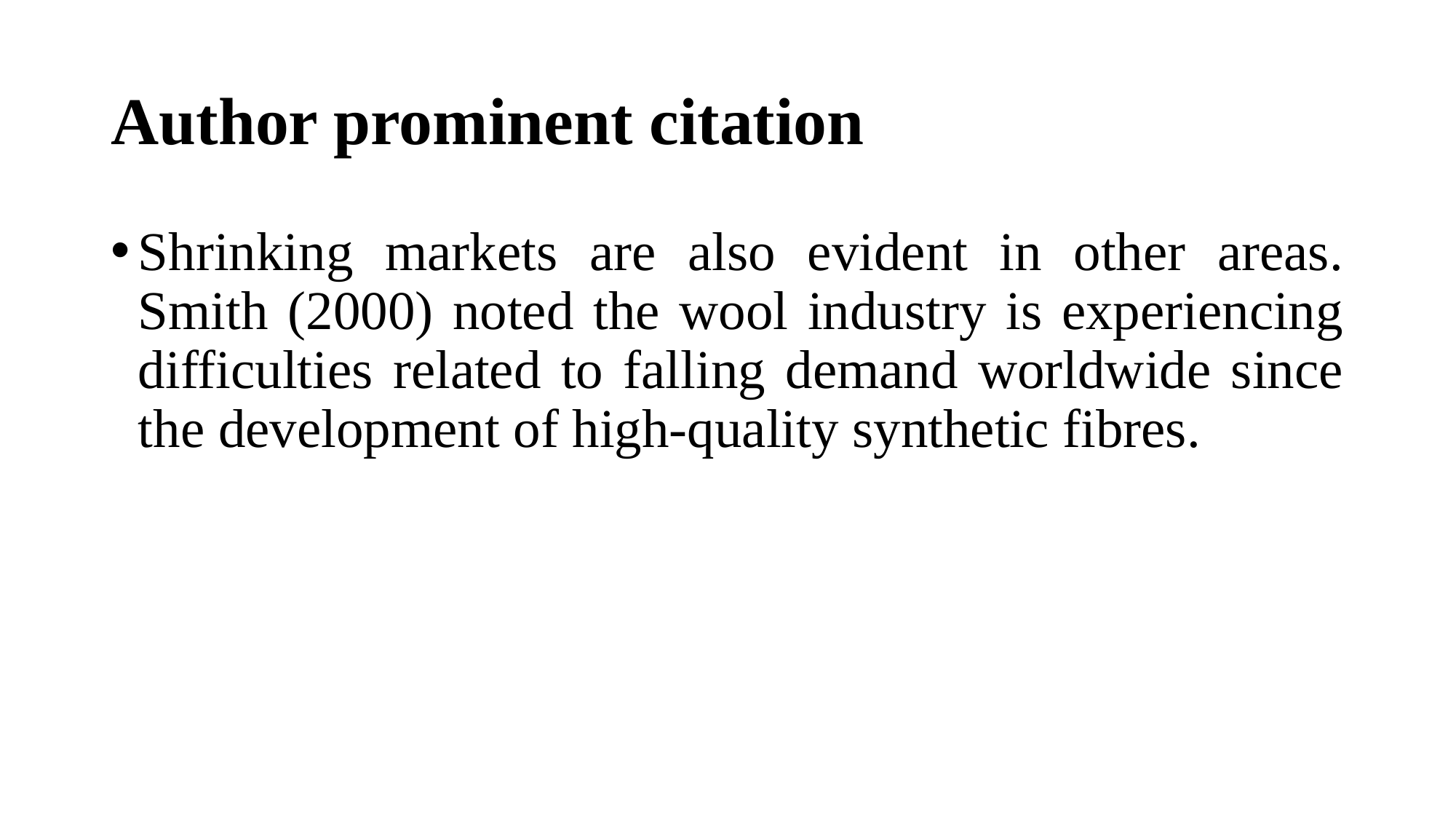

# Author prominent citation
Shrinking markets are also evident in other areas. Smith (2000) noted the wool industry is experiencing difficulties related to falling demand worldwide since the development of high-quality synthetic fibres.